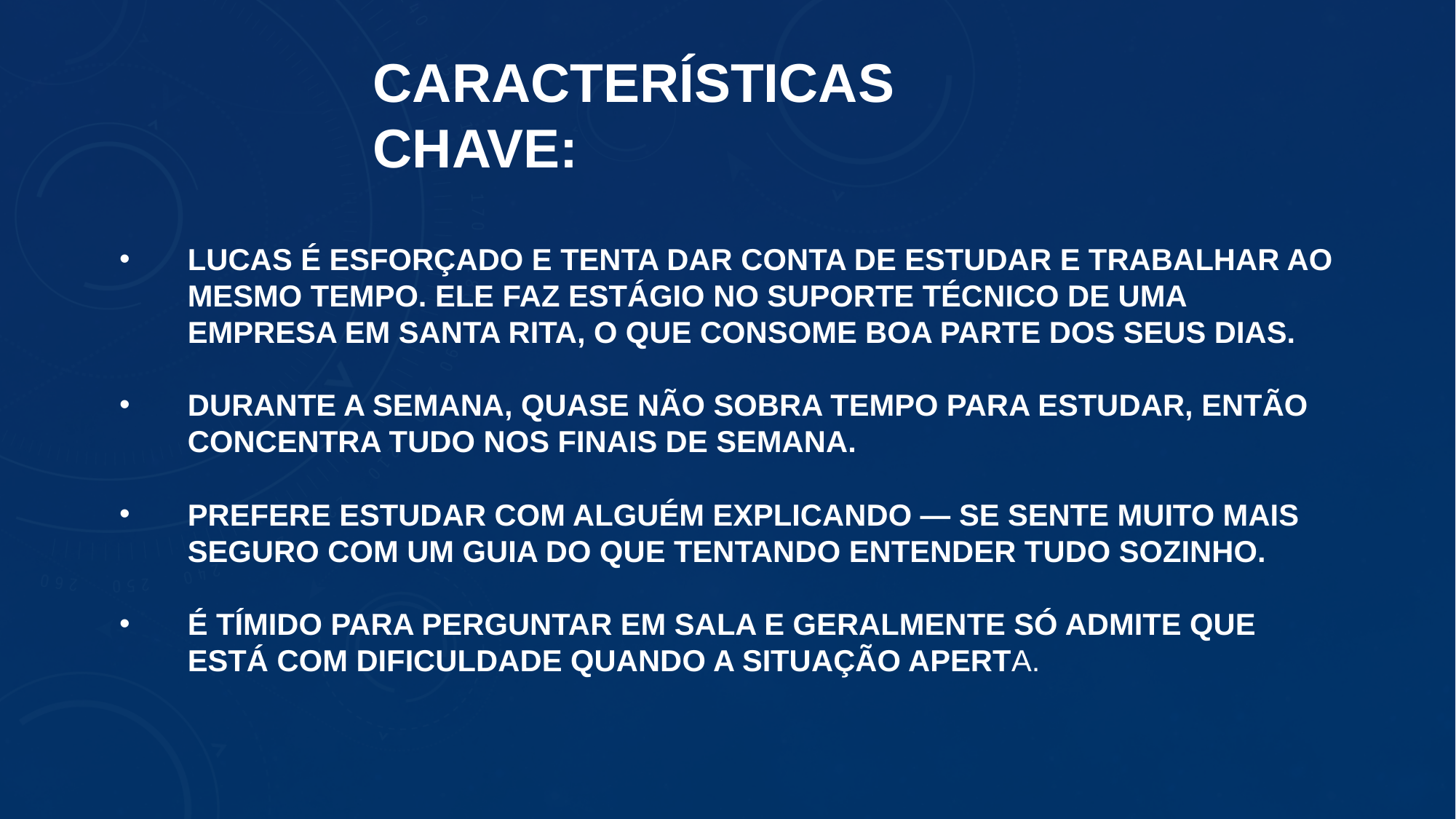

# CARACTERÍSTICAS CHAVE:
Lucas é esforçado e tenta dar conta de estudar e trabalhar ao mesmo tempo. Ele faz estágio no suporte técnico de uma empresa em Santa Rita, o que consome boa parte dos seus dias.

Durante a semana, quase não sobra tempo para estudar, então concentra tudo nos finais de semana.

Prefere estudar com alguém explicando — se sente muito mais seguro com um guia do que tentando entender tudo sozinho.

É tímido para perguntar em sala e geralmente só admite que está com dificuldade quando a situação aperta.